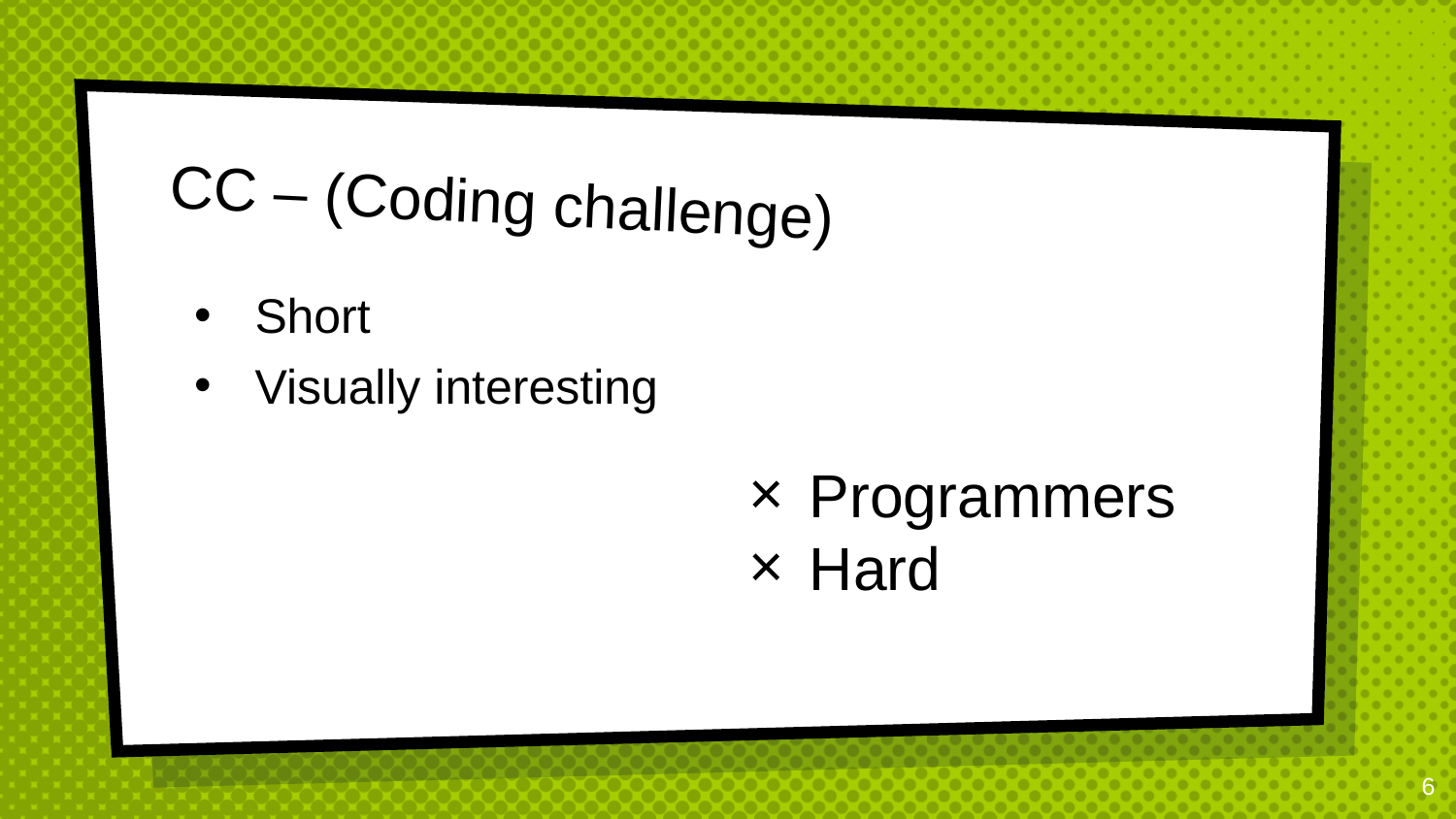

# CC – (Coding challenge)

Short
Visually interesting

Programmers
Hard
6